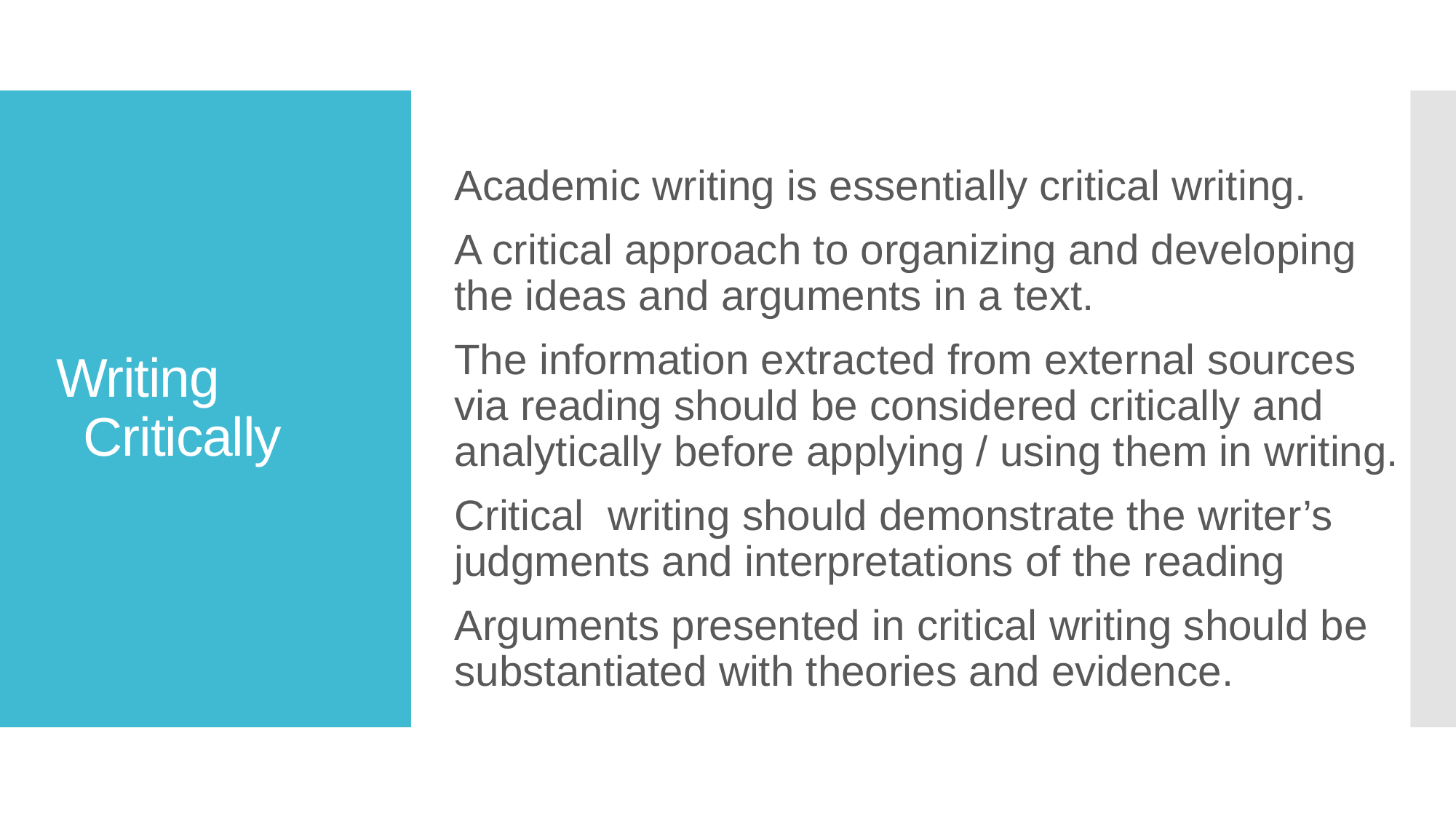

Academic writing is essentially critical writing.
A critical approach to organizing and developing the ideas and arguments in a text.
The information extracted from external sources via reading should be considered critically and analytically before applying / using them in writing.
Critical  writing should demonstrate the writer’s judgments and interpretations of the reading
Arguments presented in critical writing should be substantiated with theories and evidence.

# Writing Critically